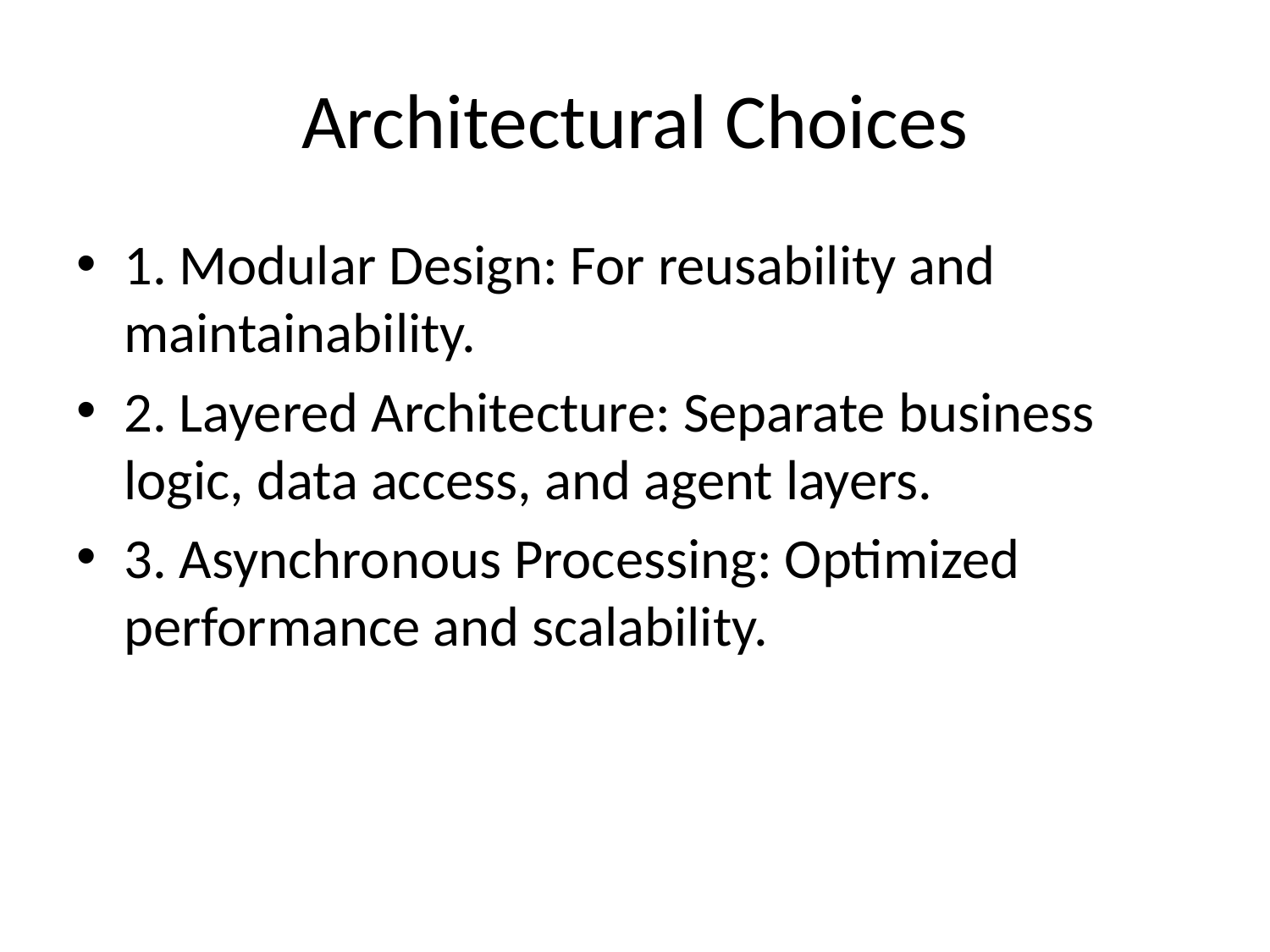

# Architectural Choices
1. Modular Design: For reusability and maintainability.
2. Layered Architecture: Separate business logic, data access, and agent layers.
3. Asynchronous Processing: Optimized performance and scalability.